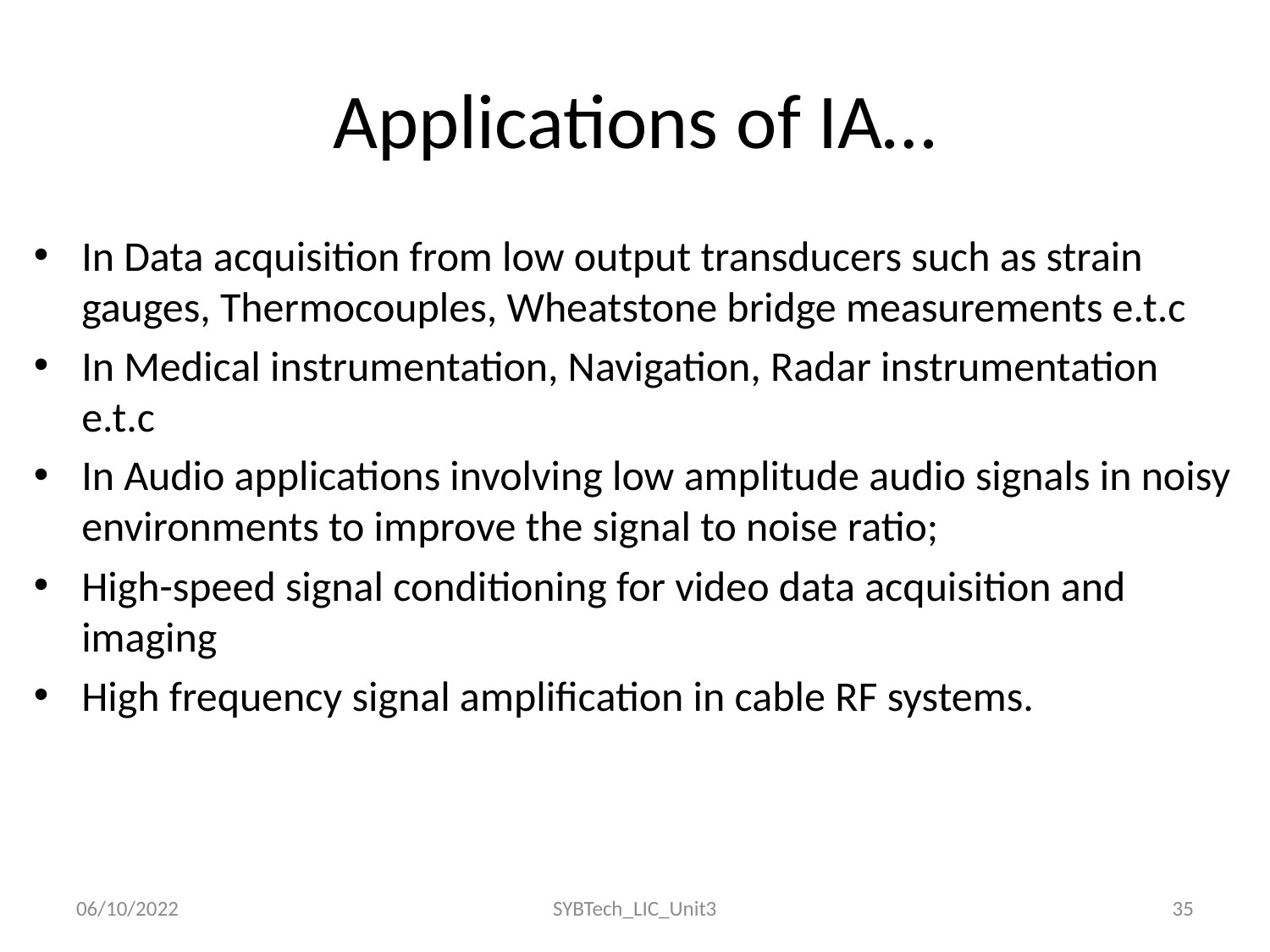

# Applications of IA…
In Data acquisition from low output transducers such as strain gauges, Thermocouples, Wheatstone bridge measurements e.t.c
In Medical instrumentation, Navigation, Radar instrumentation e.t.c
In Audio applications involving low amplitude audio signals in noisy environments to improve the signal to noise ratio;
High-speed signal conditioning for video data acquisition and imaging
High frequency signal amplification in cable RF systems.
06/10/2022
SYBTech_LIC_Unit3
35